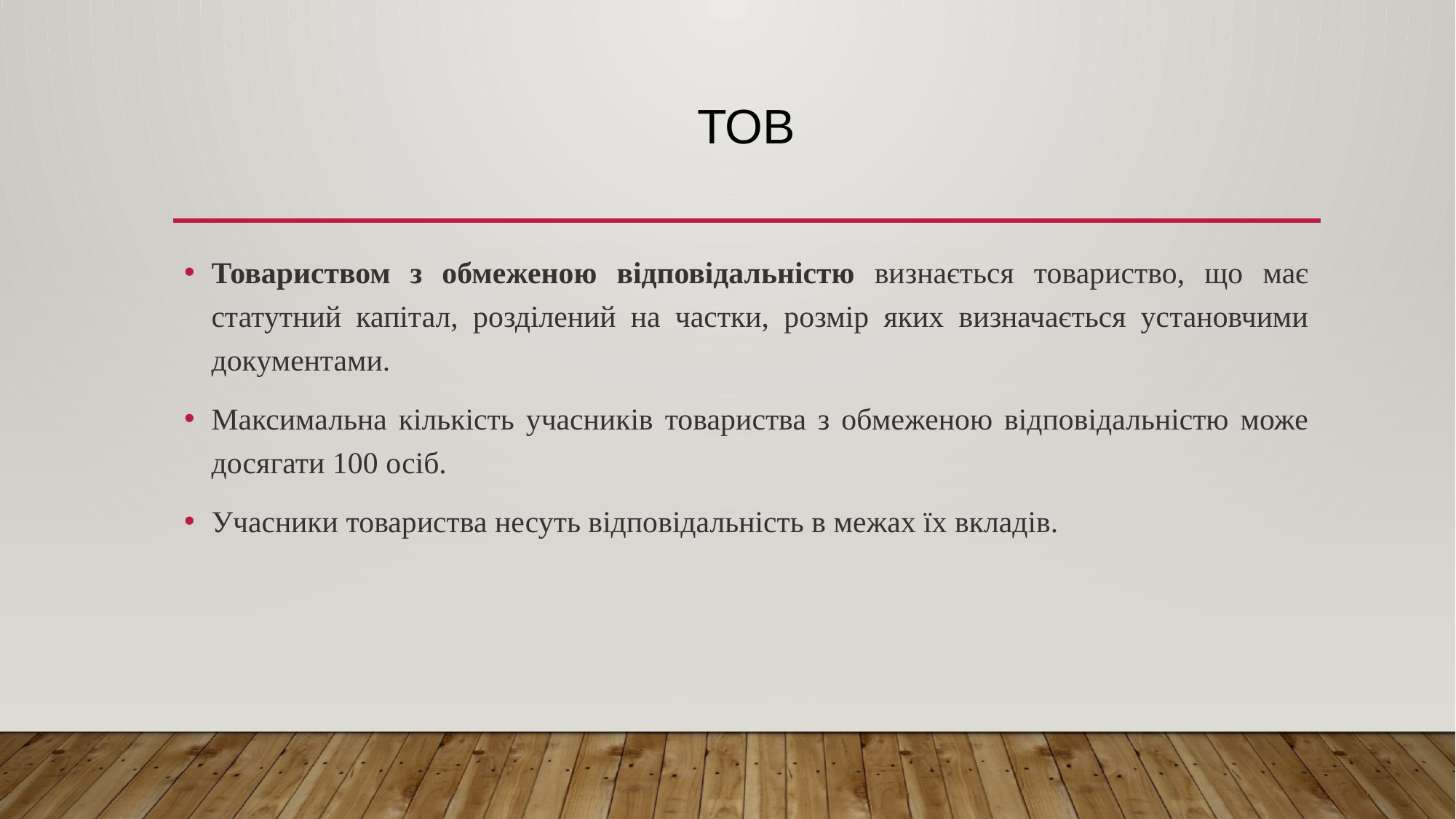

# ТОВ
Товариством з обмеженою відповідальністю визнається товариство, що має статутний капітал, розділений на частки, розмір яких визначається установчими документами.
Максимальна кількість учасників товариства з обмеженою відповідальністю може досягати 100 осіб.
Учасники товариства несуть відповідальність в межах їх вкладів.